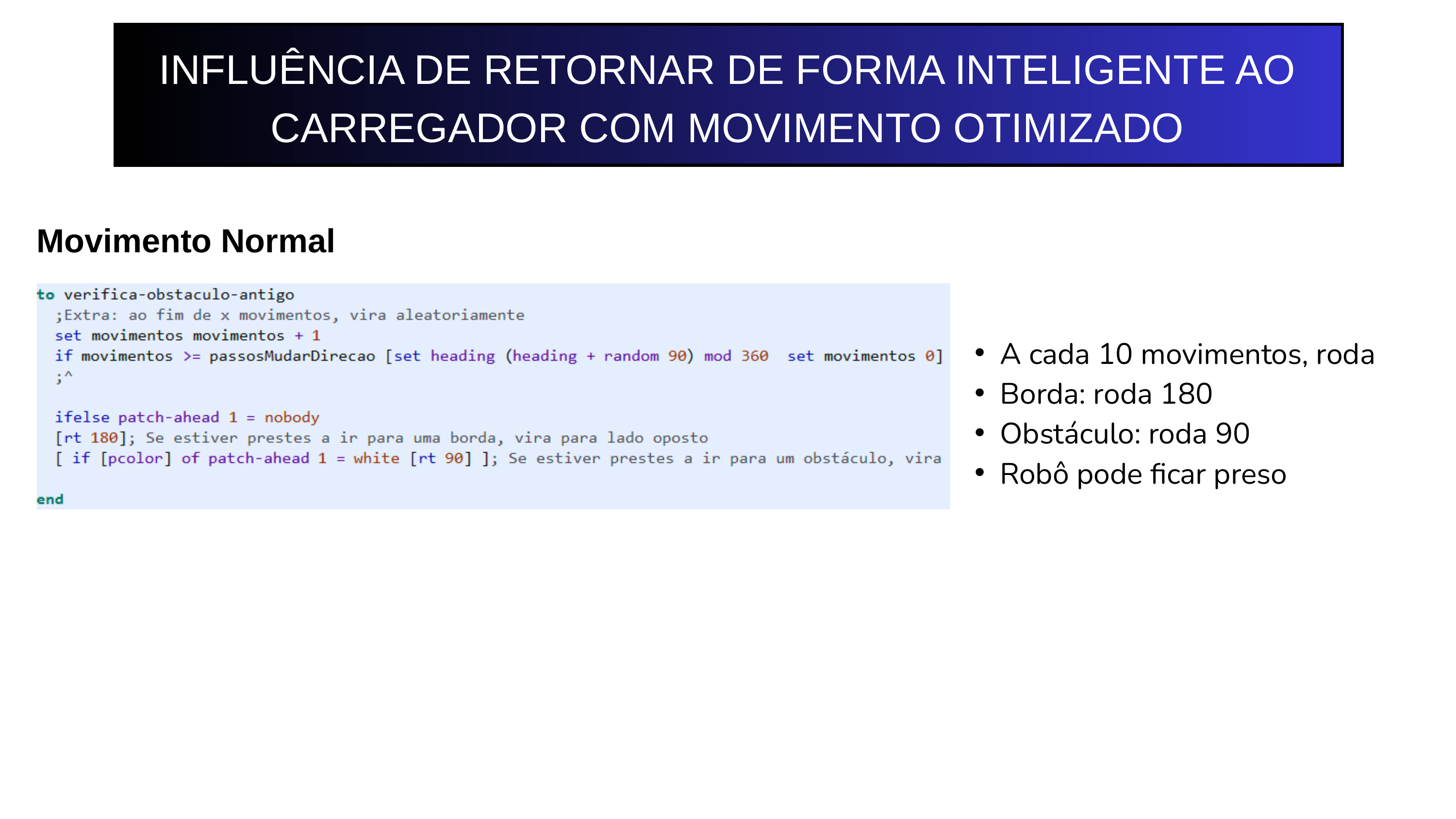

INFLUÊNCIA DE RETORNAR DE FORMA INTELIGENTE AO CARREGADOR COM MOVIMENTO OTIMIZADO
Movimento Normal

A cada 10 movimentos, roda
Borda: roda 180
Obstáculo: roda 90
Robô pode ficar preso